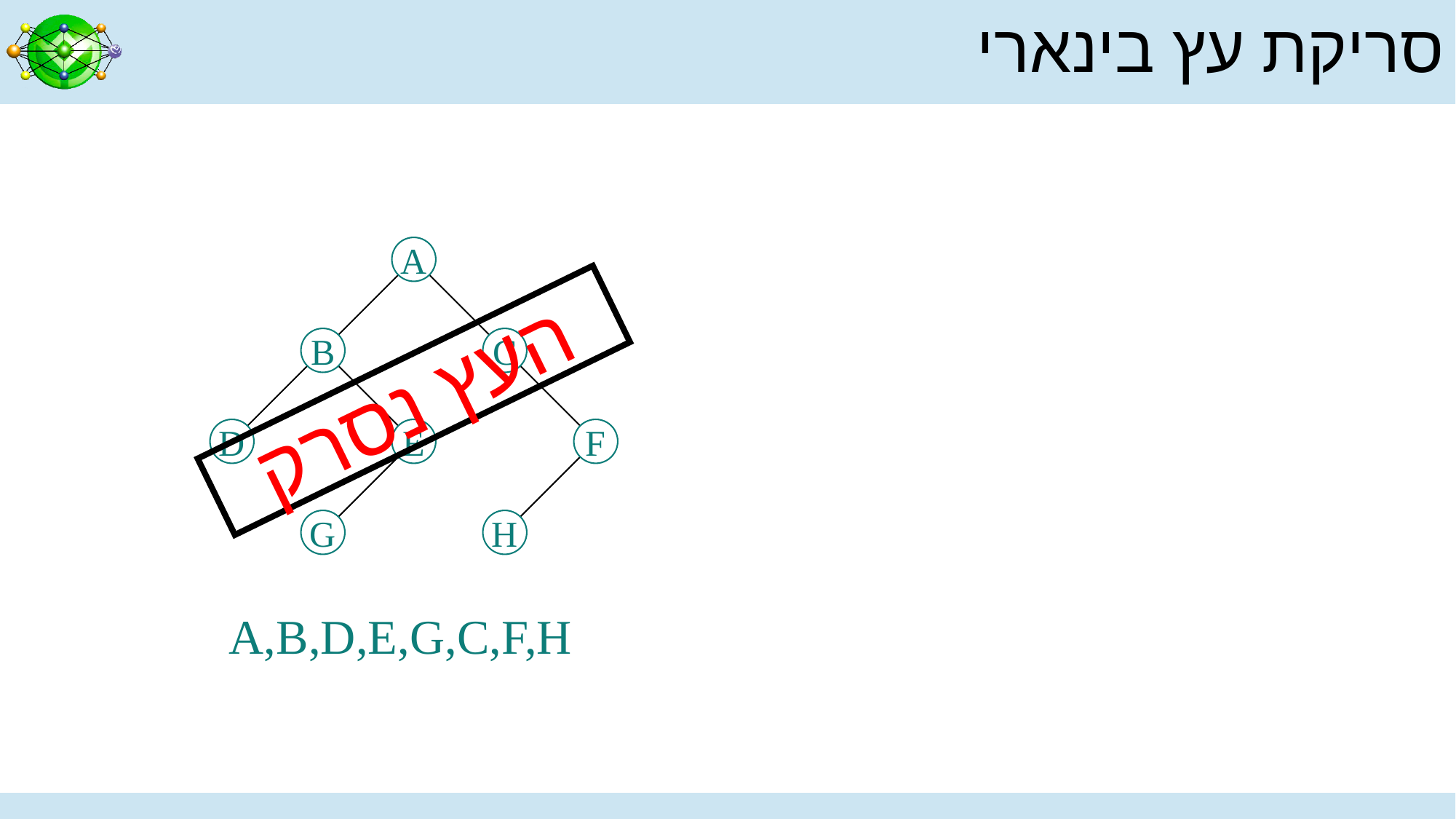

# סריקת עץ בינארי
A

B
C

העץ נסרק
D
E
F

G
H
A,B,D,E,G,C,F,H